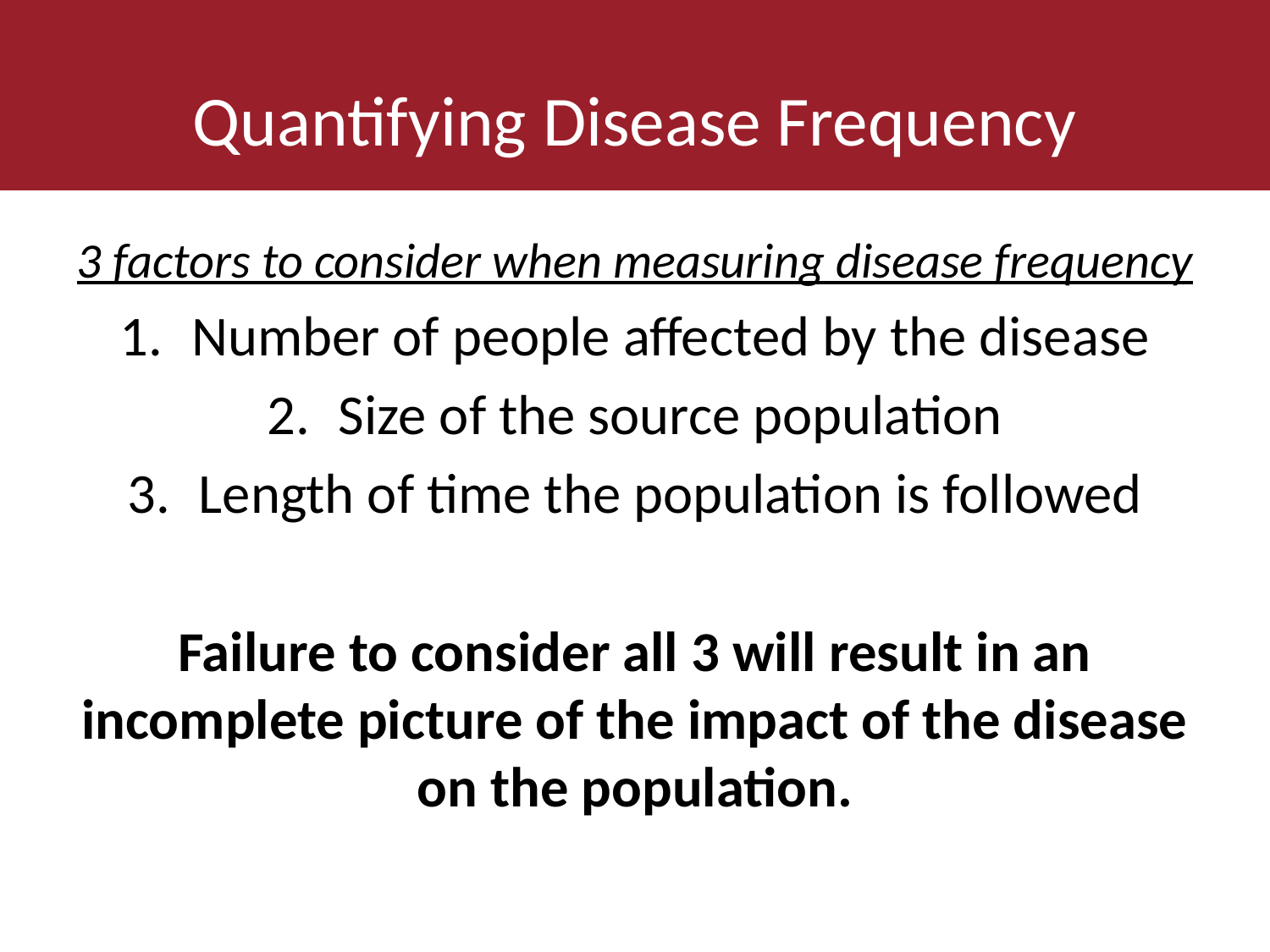

# Quantifying Disease Frequency
3 factors to consider when measuring disease frequency
Number of people affected by the disease
Size of the source population
Length of time the population is followed

Failure to consider all 3 will result in an incomplete picture of the impact of the disease on the population.